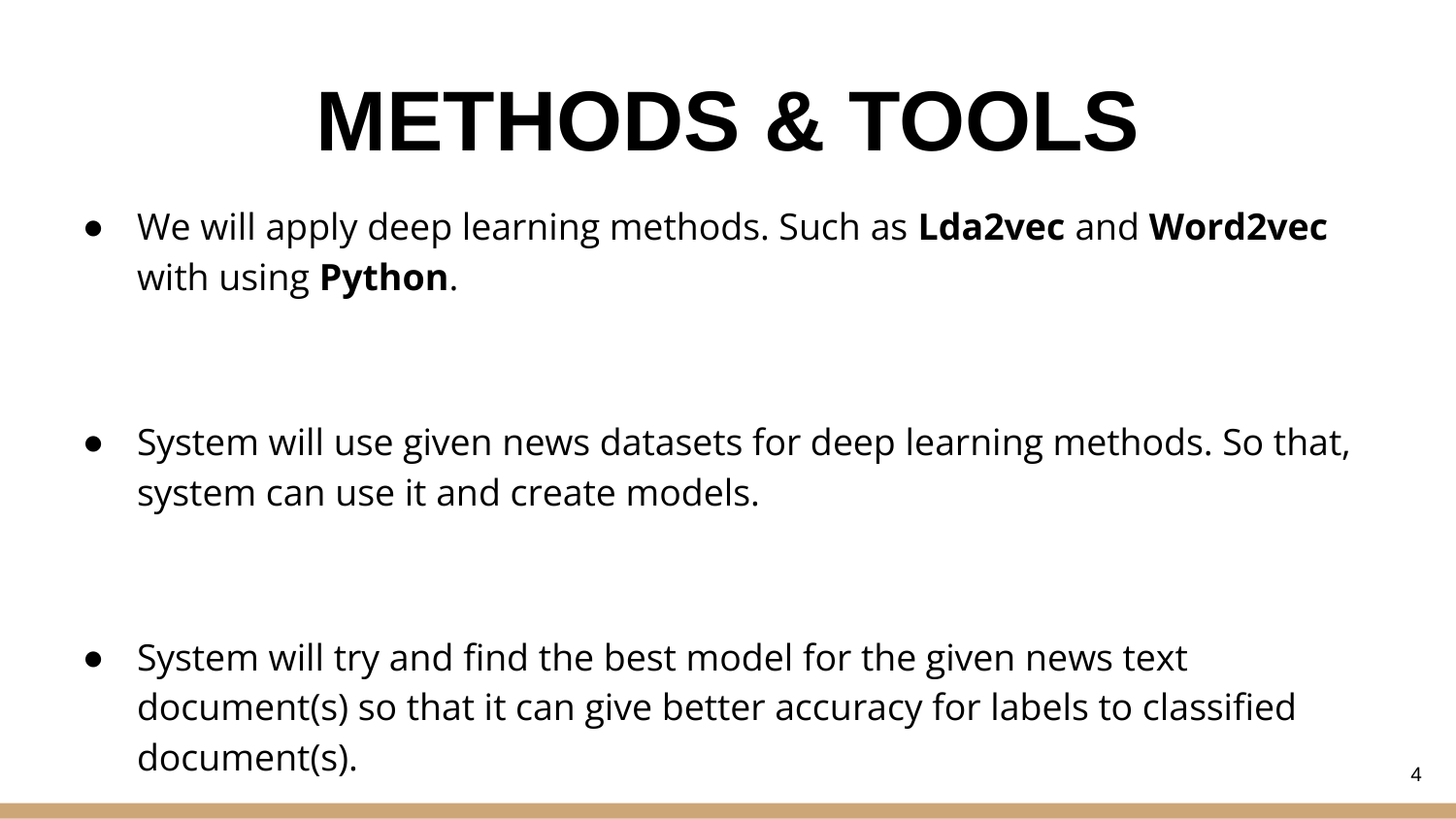

# METHODS & TOOLS
We will apply deep learning methods. Such as Lda2vec and Word2vec with using Python.

System will use given news datasets for deep learning methods. So that, system can use it and create models.

System will try and find the best model for the given news text document(s) so that it can give better accuracy for labels to classified document(s).

4